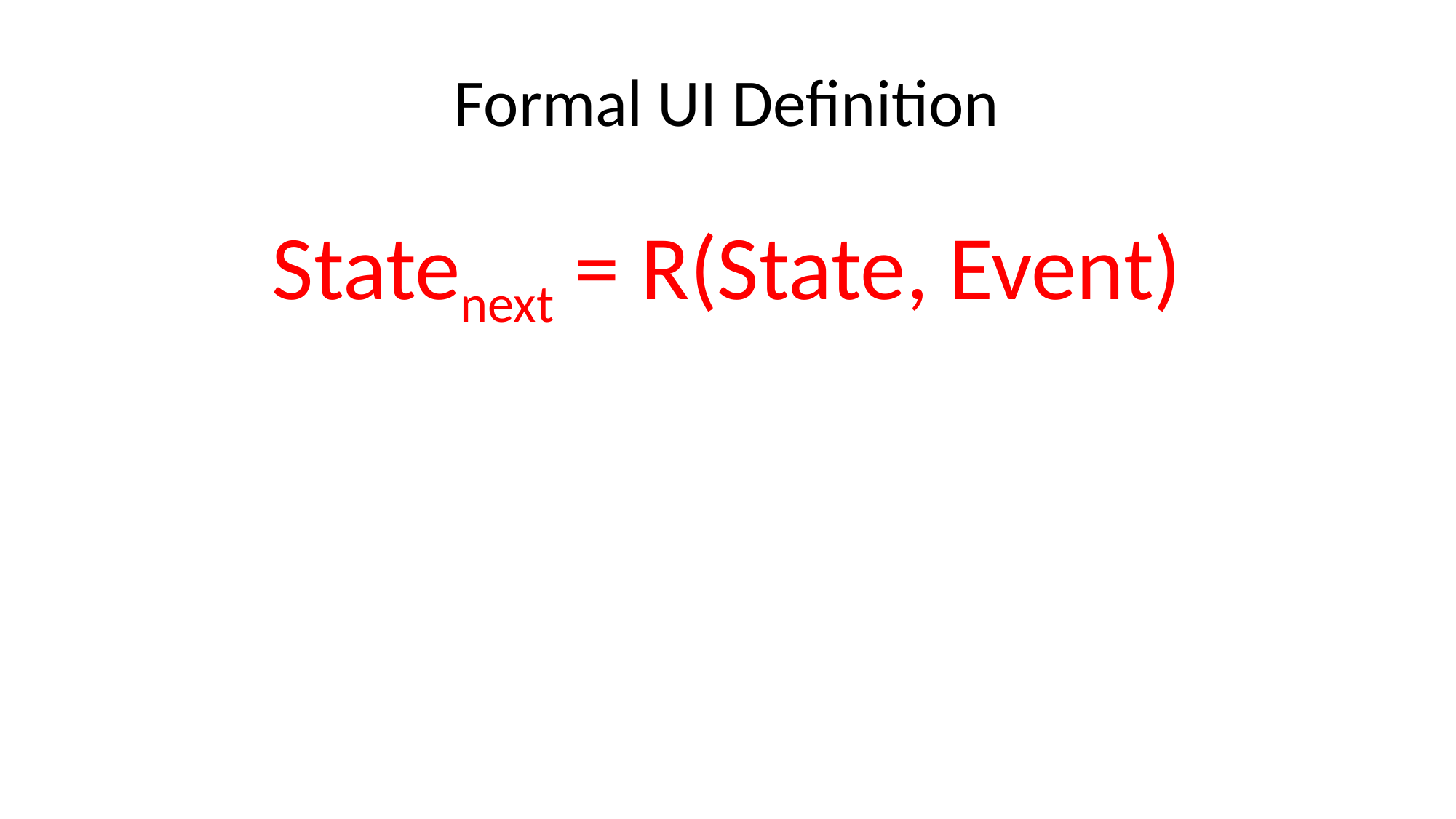

# Formal UI Definition
Statenext = R(State, Event)